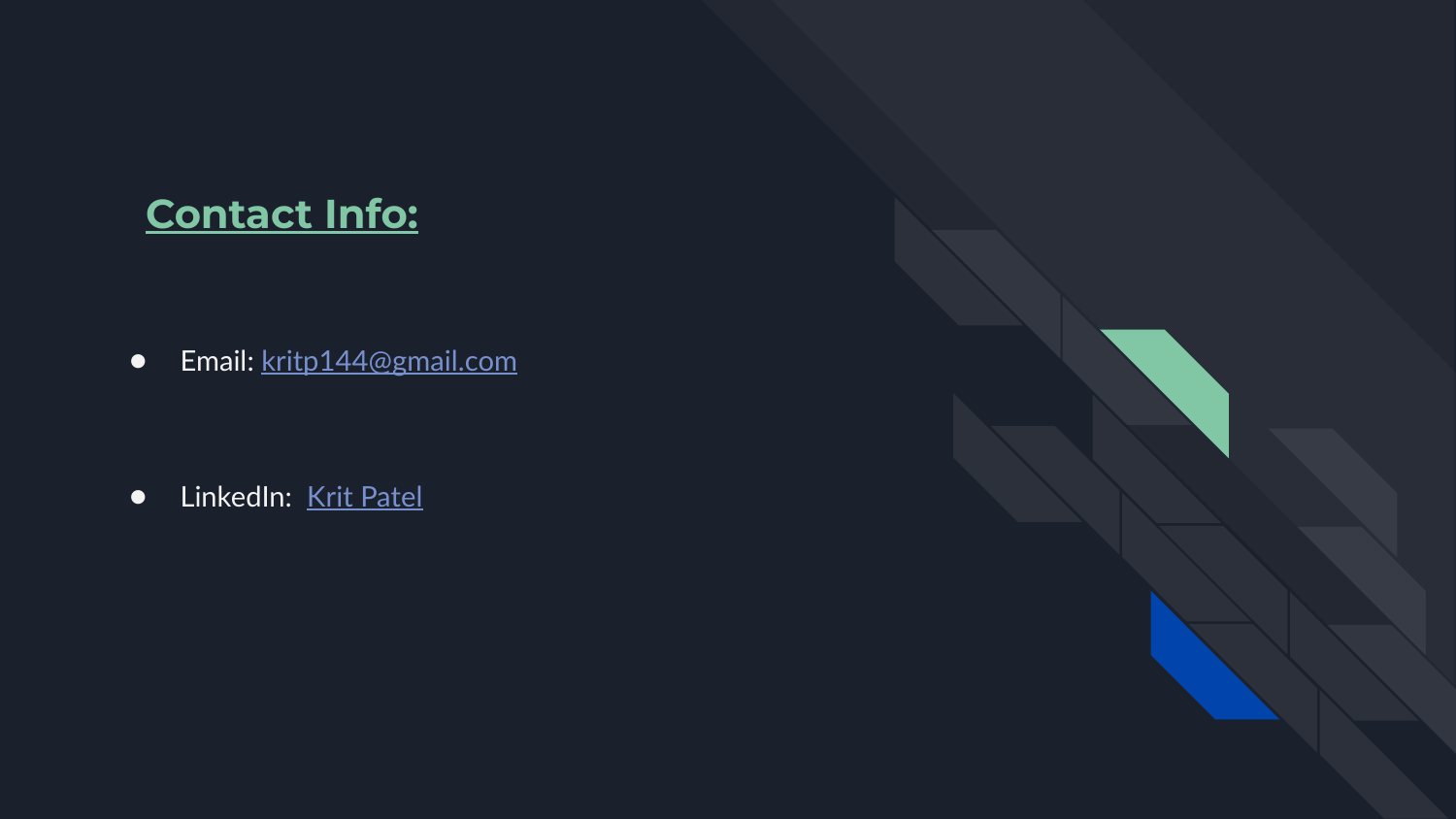

# Contact Info:
Email: kritp144@gmail.com

LinkedIn:  Krit Patel